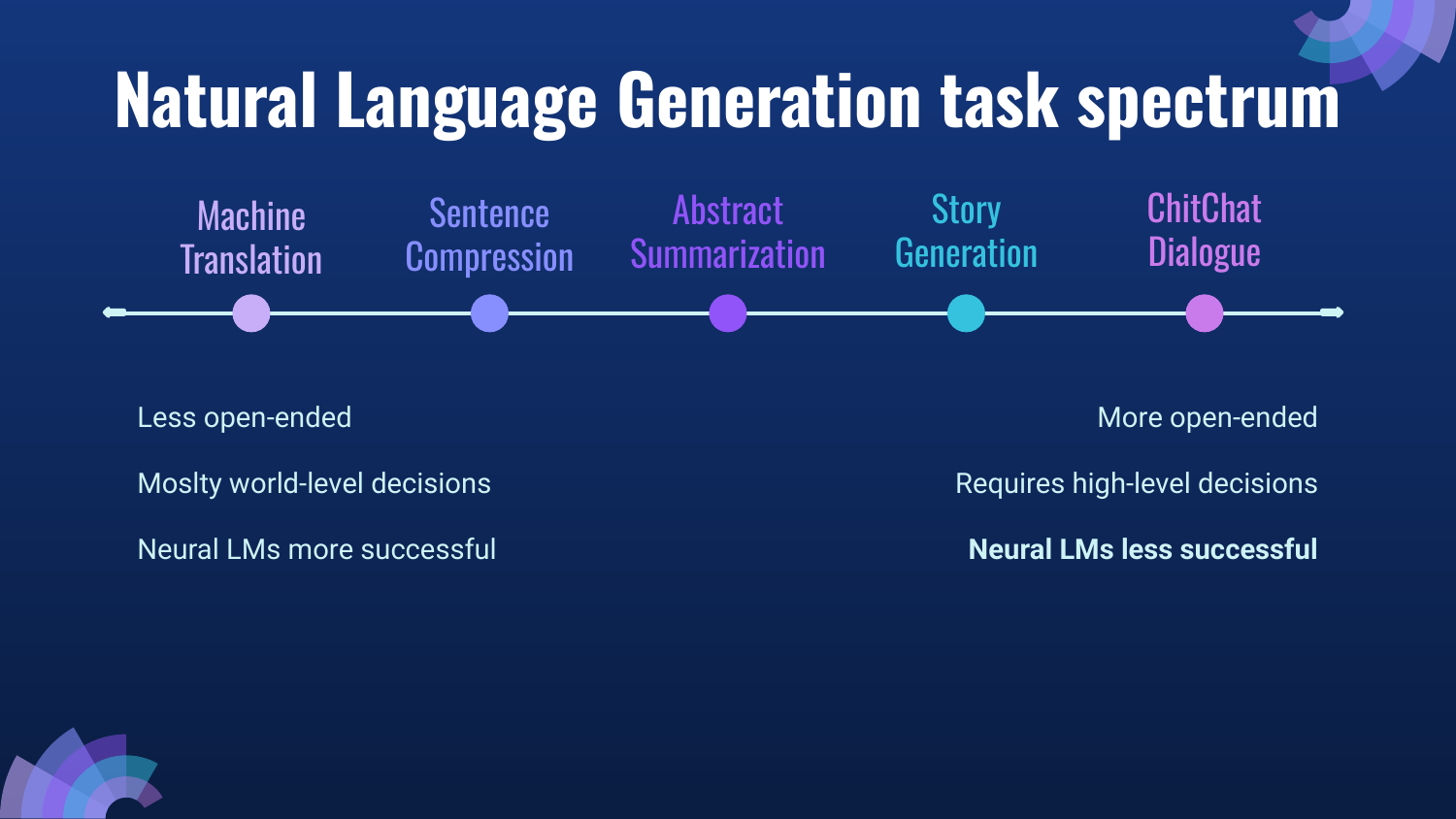

# Natural Language Generation task spectrum
ChitChat Dialogue
Story Generation
Abstract Summarization
Sentence Compression
Machine Translation

Less open-ended
Moslty world-level decisions
Neural LMs more successful
More open-ended
Requires high-level decisions
Neural LMs less successful